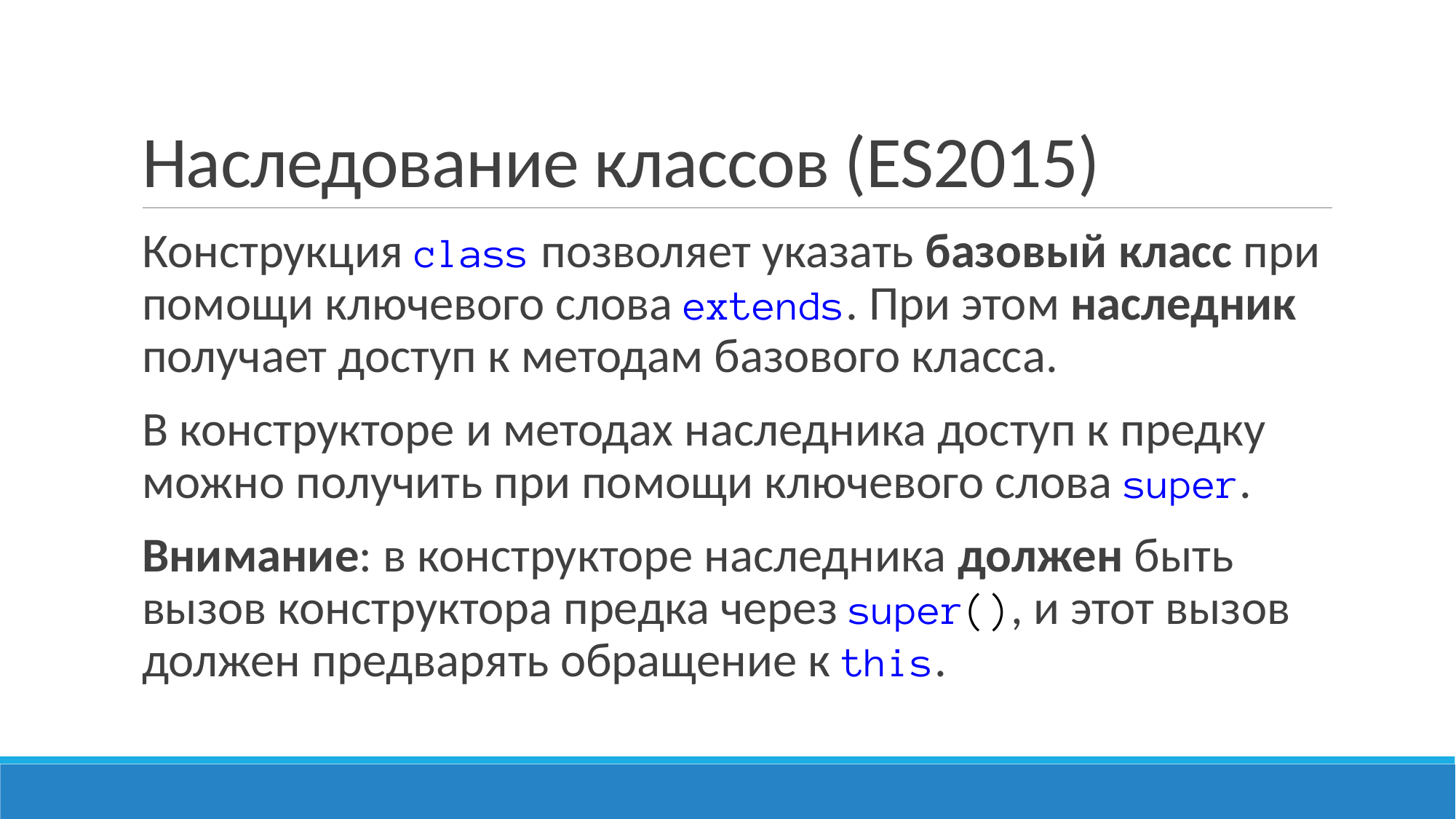

# Наследование классов (ES2015)
Конструкция class позволяет указать базовый класс при помощи ключевого слова extends. При этом наследник получает доступ к методам базового класса.
В конструкторе и методах наследника доступ к предку можно получить при помощи ключевого слова super.
Внимание: в конструкторе наследника должен быть вызов конструктора предка через super(), и этот вызов должен предварять обращение к this.